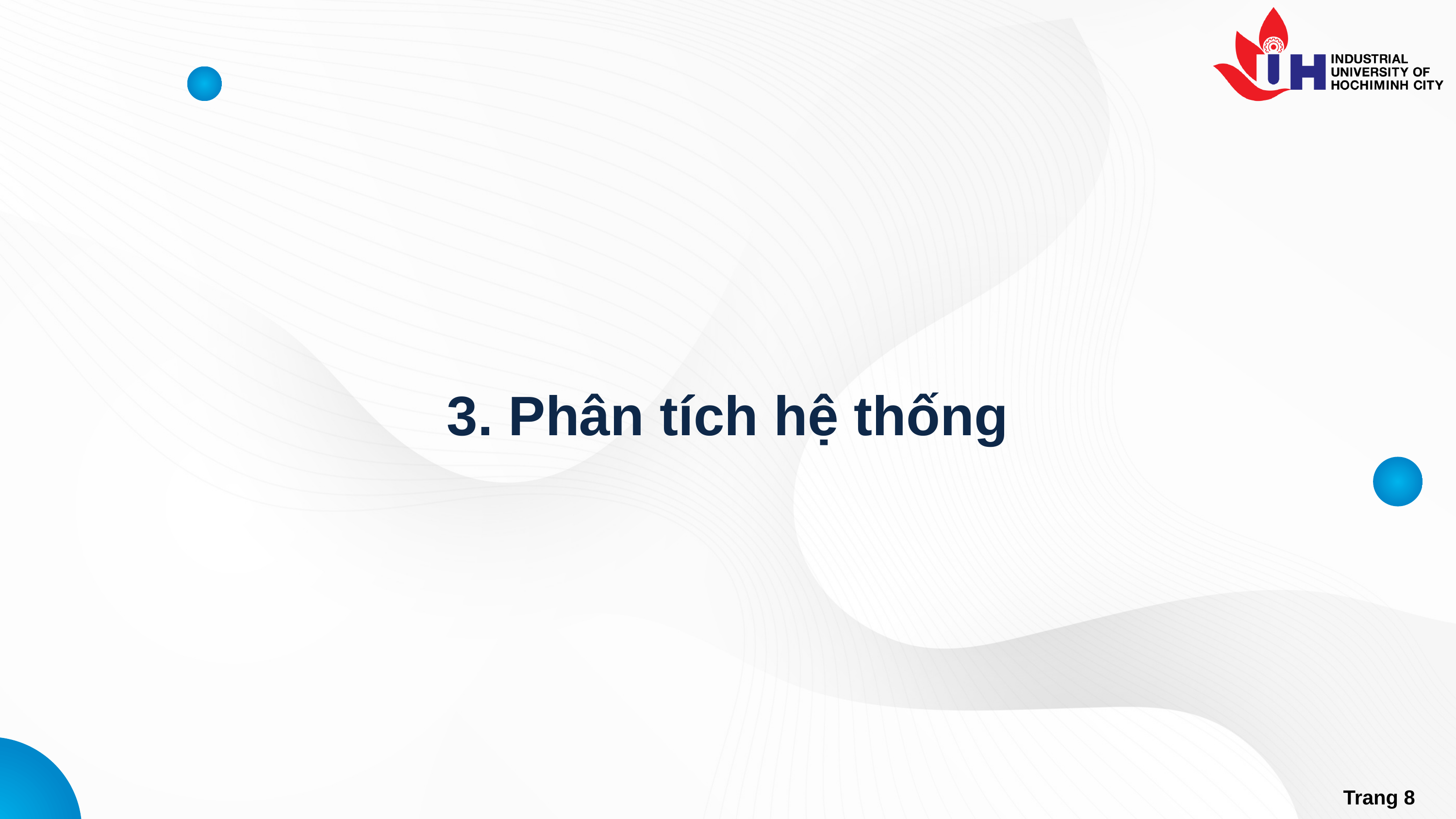

3. Phân tích hệ thống

Trang 8